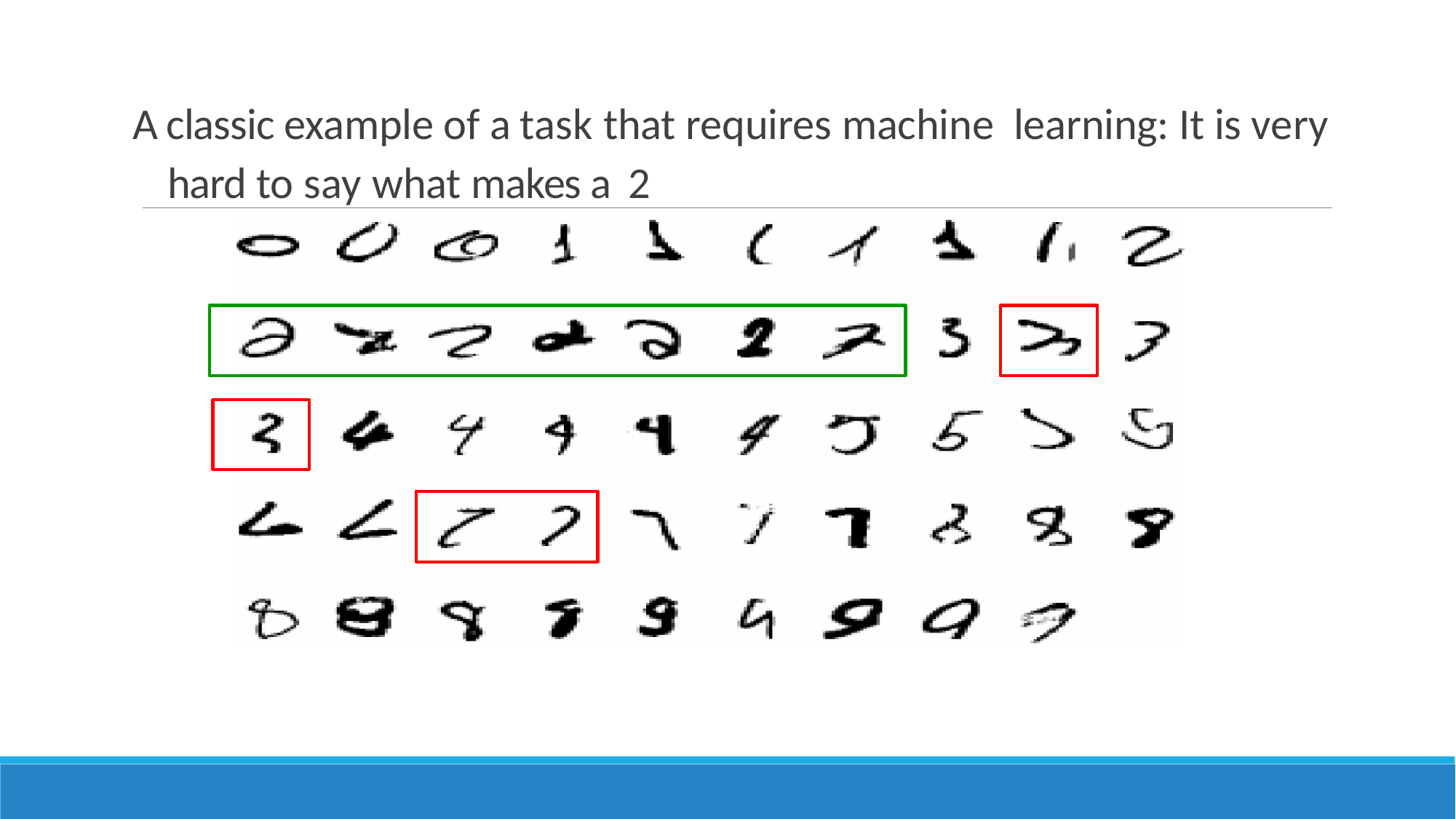

# A classic example of a task that requires machine  learning: It is very hard to say what makes a 2